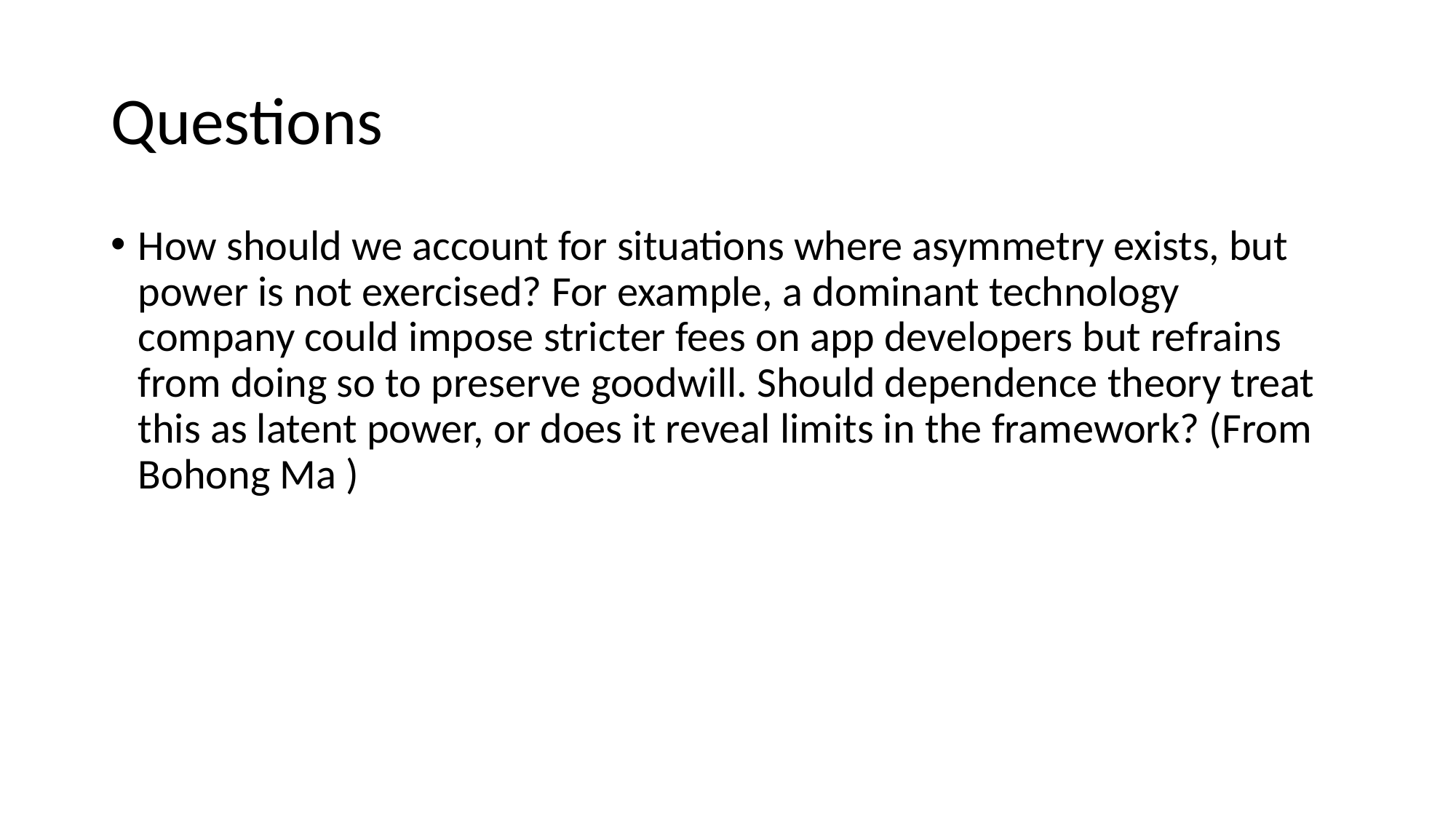

# Questions
How should we account for situations where asymmetry exists, but power is not exercised? For example, a dominant technology company could impose stricter fees on app developers but refrains from doing so to preserve goodwill. Should dependence theory treat this as latent power, or does it reveal limits in the framework? (From Bohong Ma )